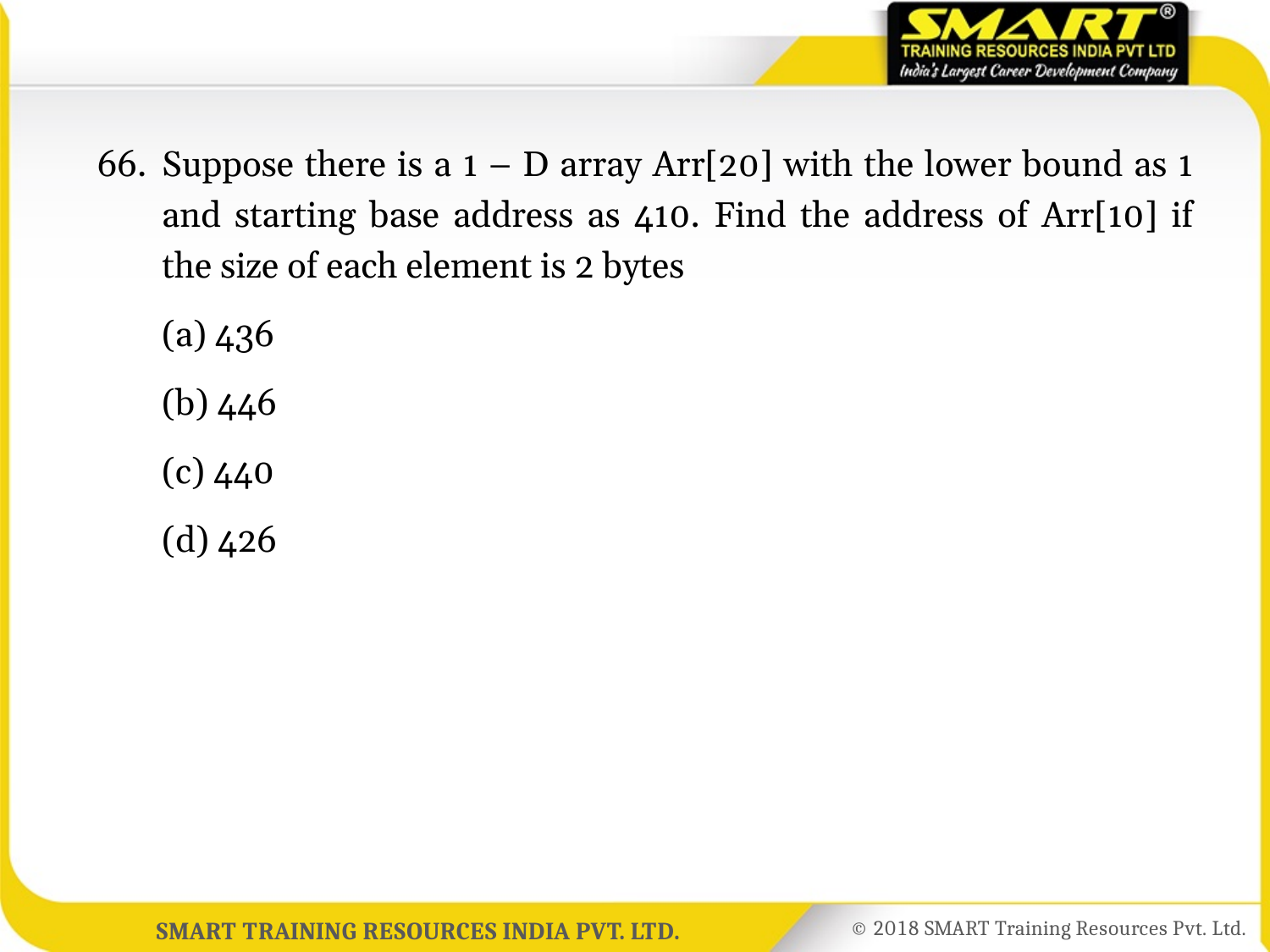

66.	Suppose there is a 1 – D array Arr[20] with the lower bound as 1 and starting base address as 410. Find the address of Arr[10] if the size of each element is 2 bytes
	(a) 436
	(b) 446
	(c) 440
	(d) 426